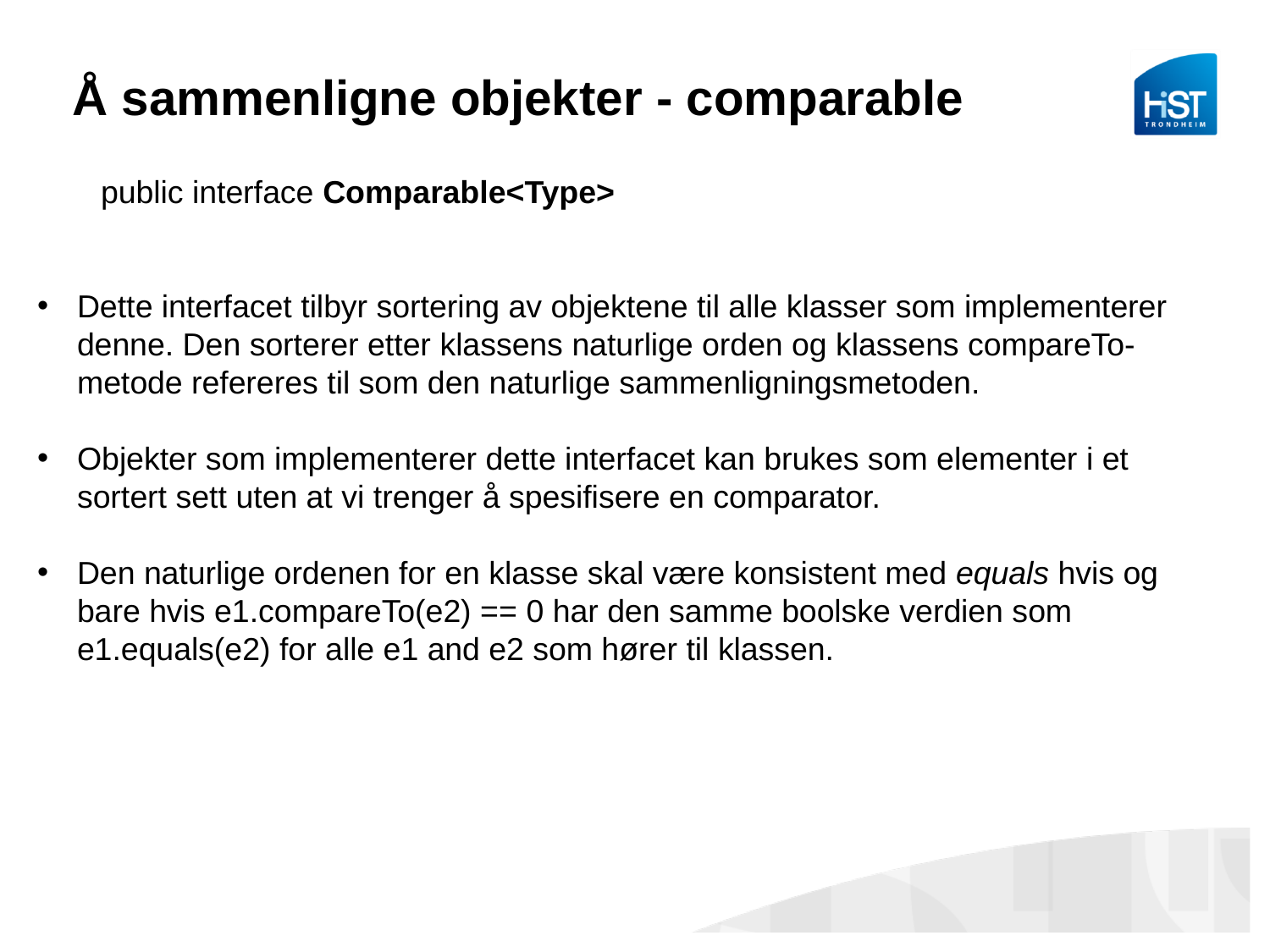

# Å sammenligne objekter - comparable

public interface Comparable<Type>

Dette interfacet tilbyr sortering av objektene til alle klasser som implementerer denne. Den sorterer etter klassens naturlige orden og klassens compareTo-metode refereres til som den naturlige sammenligningsmetoden.

Objekter som implementerer dette interfacet kan brukes som elementer i et sortert sett uten at vi trenger å spesifisere en comparator.

Den naturlige ordenen for en klasse skal være konsistent med equals hvis og bare hvis e1.compareTo(e2) == 0 har den samme boolske verdien som e1.equals(e2) for alle e1 and e2 som hører til klassen.